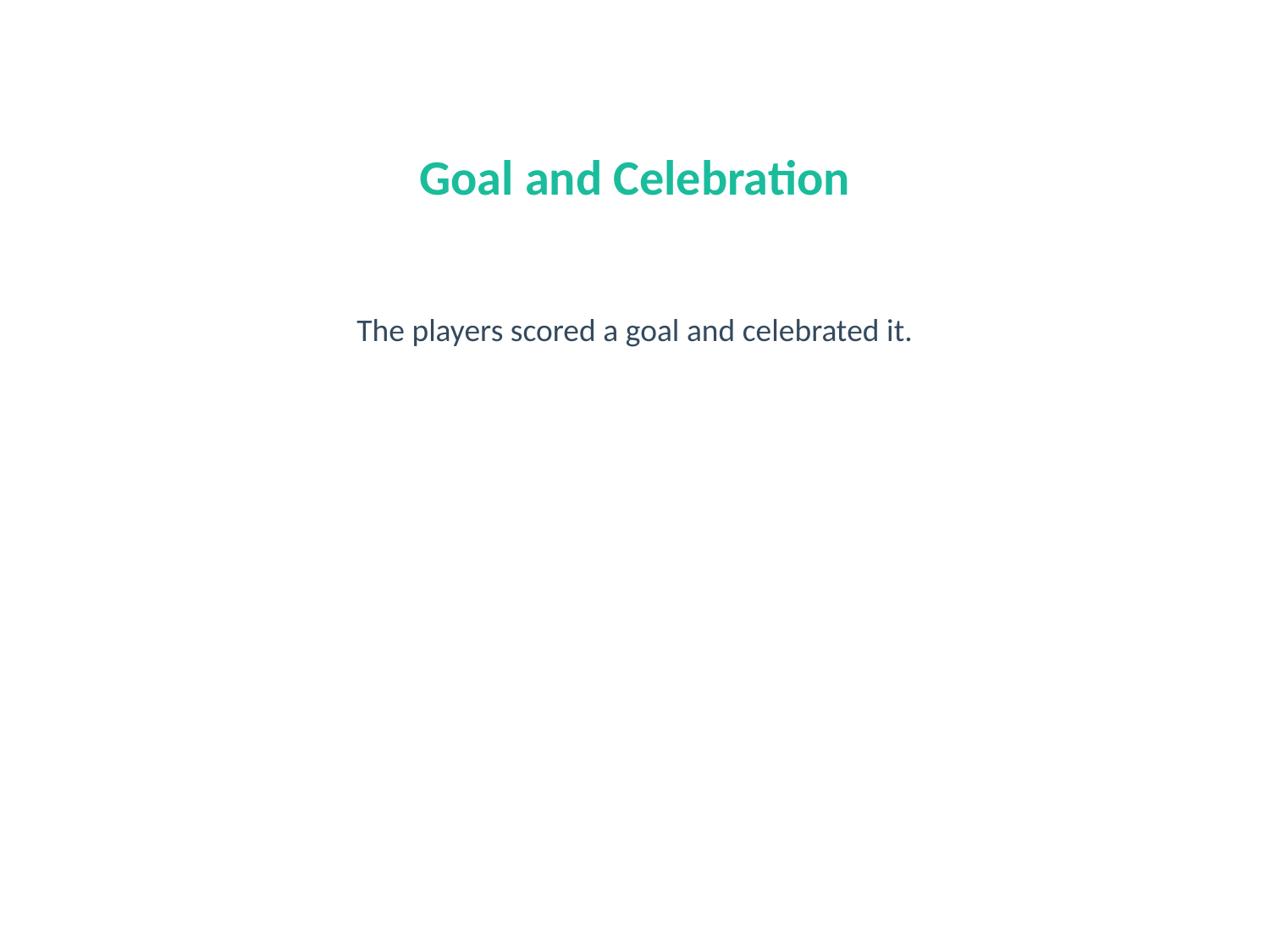

#

Goal and Celebration

The players scored a goal and celebrated it.